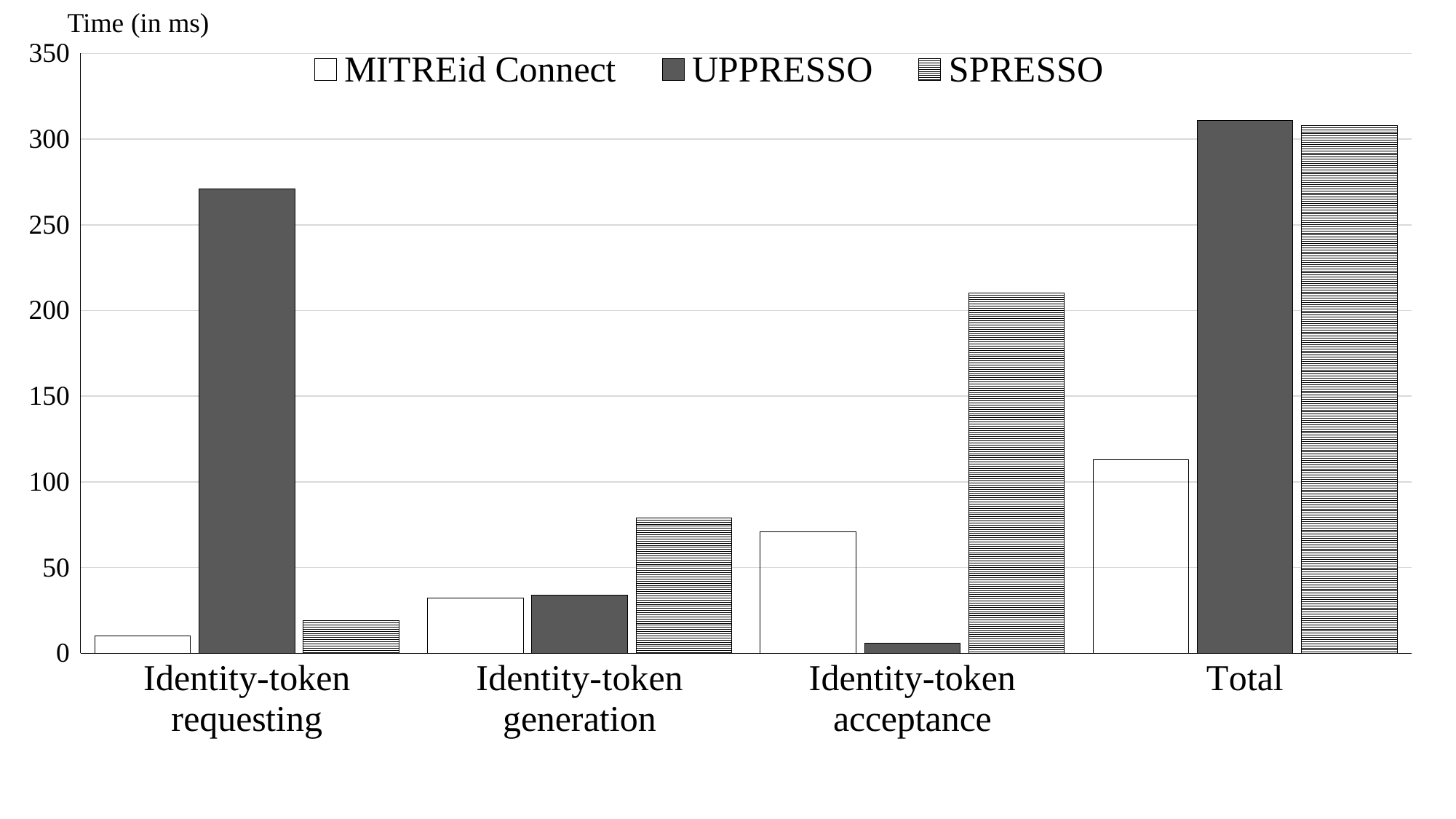

Time (in ms)

### Chart

| Category | MITREid Connect | UPPRESSO | SPRESSO |
|---|---|---|---|
| Identity-token requesting | 10.0 | 271.0 | 19.0 |
| Identity-token generation | 32.0 | 34.0 | 79.0 |
| Identity-token acceptance | 71.0 | 6.0 | 210.0 |
| Total | 113.0 | 311.0 | 308.0 |